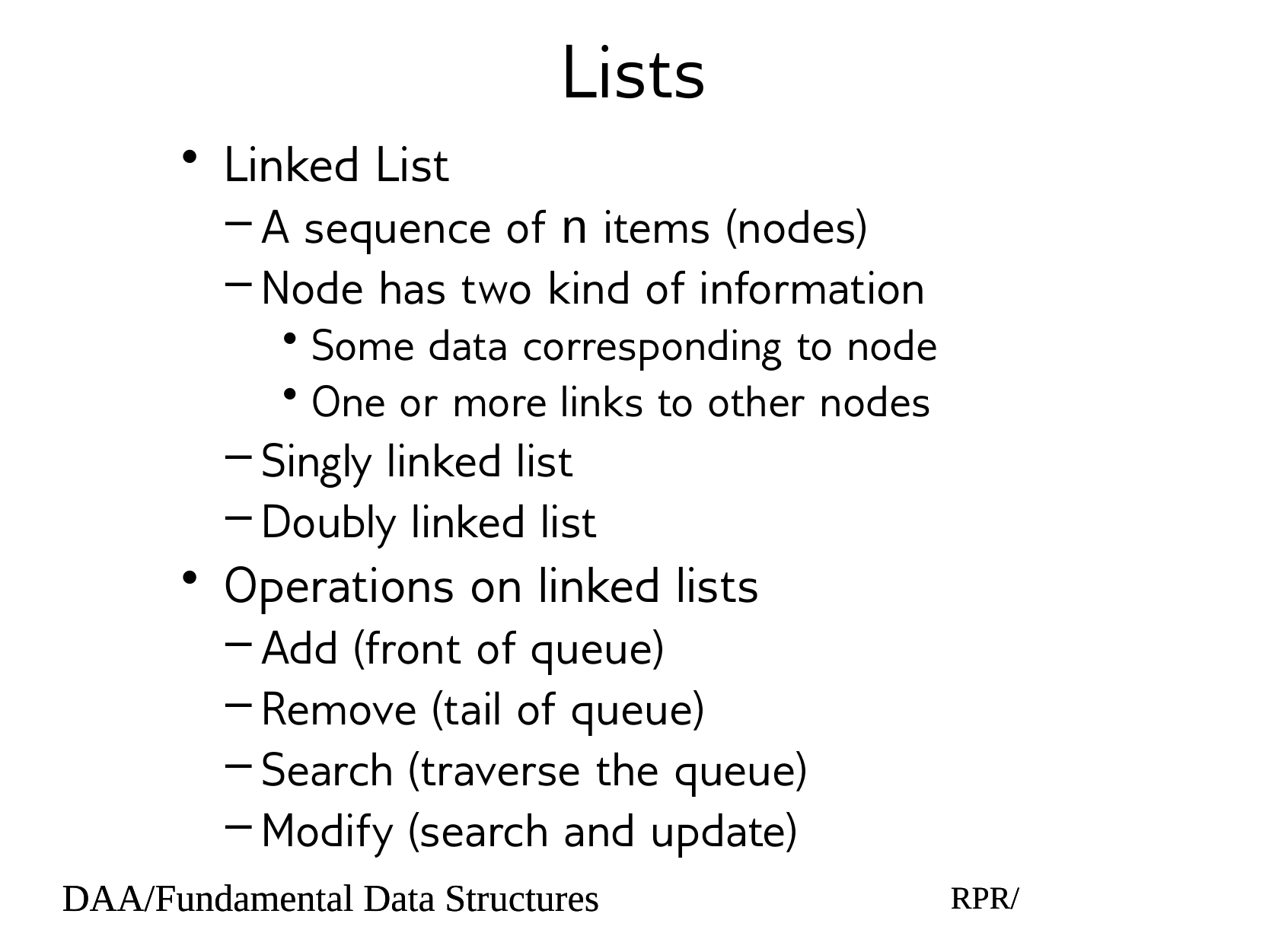

# Lists
Linked List
A sequence of n items (nodes)
Node has two kind of information
Some data corresponding to node
One or more links to other nodes
Singly linked list
Doubly linked list
Operations on linked lists
Add (front of queue)
Remove (tail of queue)
Search (traverse the queue)
Modify (search and update)
DAA/Fundamental Data Structures
RPR/
7